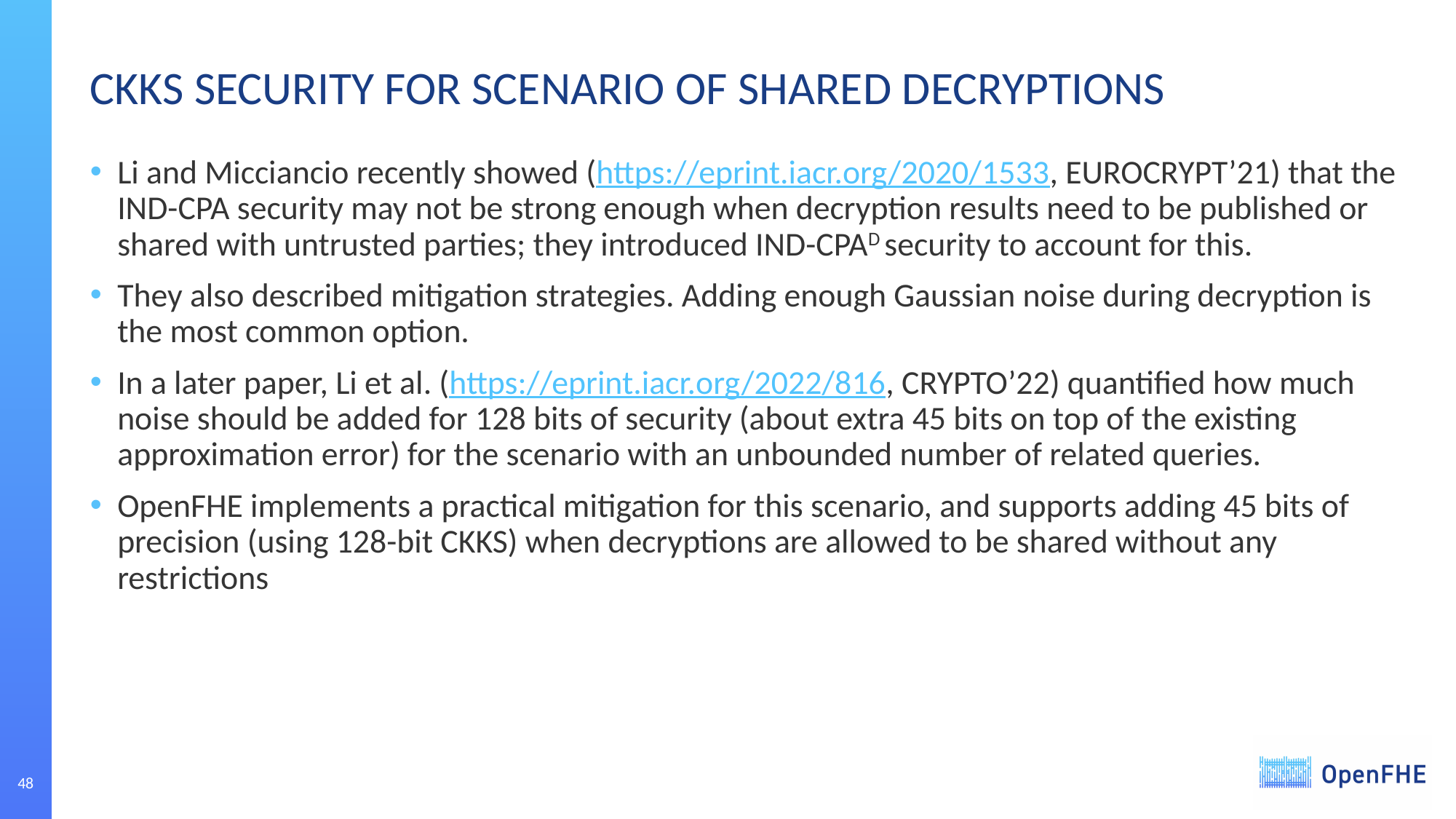

# CKKS SECURITY FOR SCENARIO OF SHARED DECRYPTIONS
Li and Micciancio recently showed (https://eprint.iacr.org/2020/1533, EUROCRYPT’21) that the IND-CPA security may not be strong enough when decryption results need to be published or shared with untrusted parties; they introduced IND-CPAD security to account for this.
They also described mitigation strategies. Adding enough Gaussian noise during decryption is the most common option.
In a later paper, Li et al. (https://eprint.iacr.org/2022/816, CRYPTO’22) quantified how much noise should be added for 128 bits of security (about extra 45 bits on top of the existing approximation error) for the scenario with an unbounded number of related queries.
OpenFHE implements a practical mitigation for this scenario, and supports adding 45 bits of precision (using 128-bit CKKS) when decryptions are allowed to be shared without any restrictions